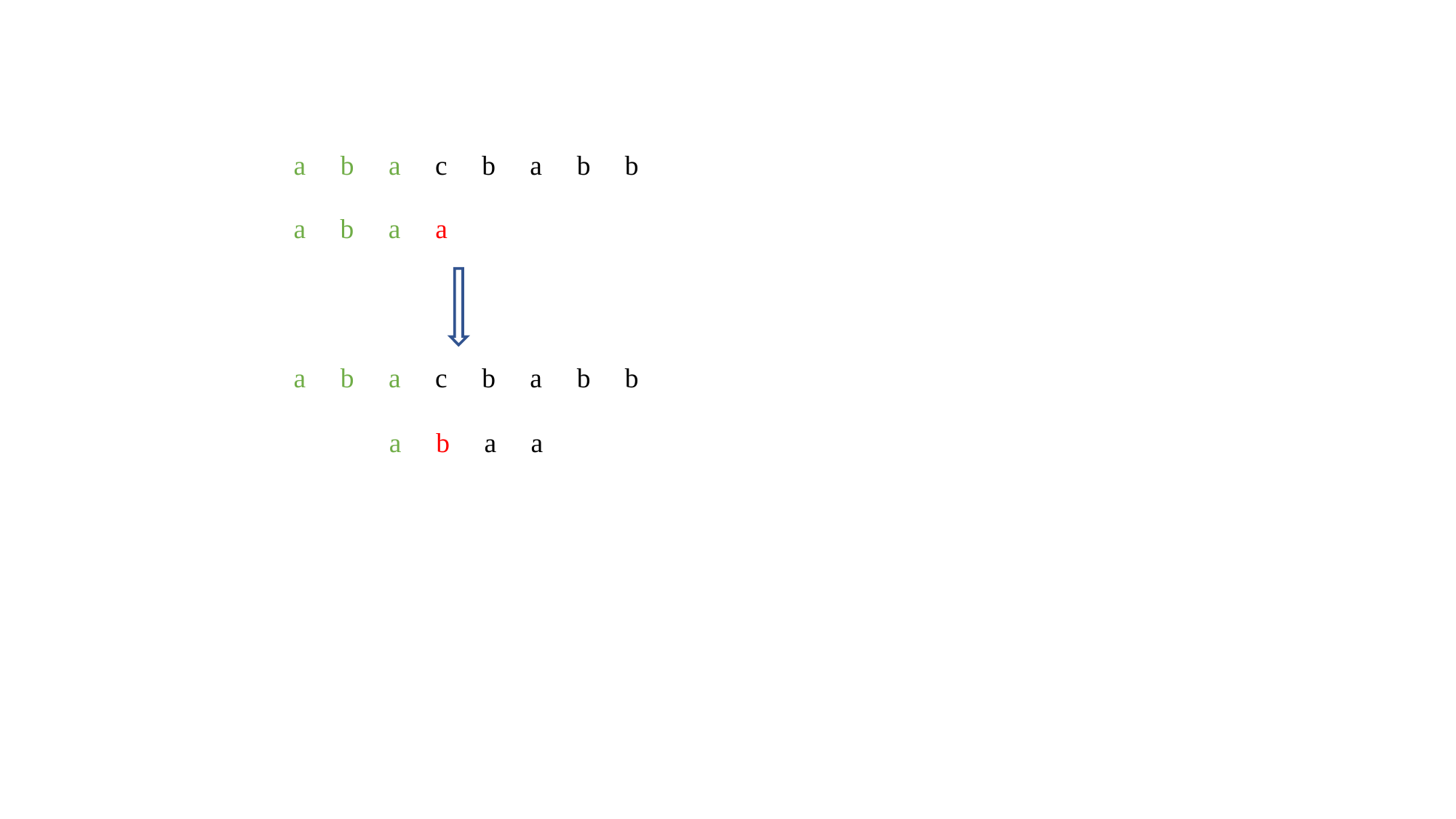

a     b     a     c     b     a     b     b
a     b     a     a

a     b     a     c     b     a     b     b
a     b     a     a